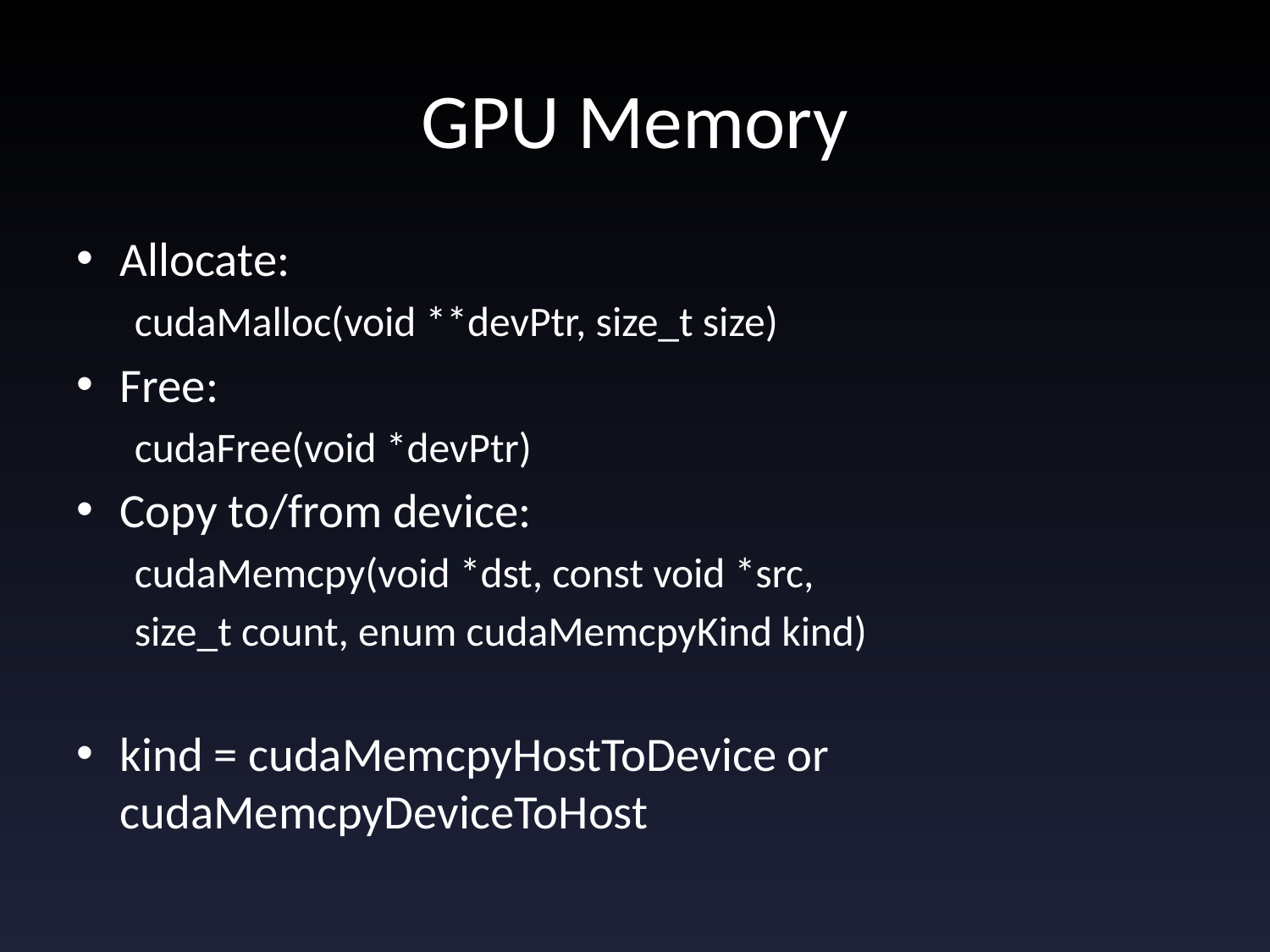

# GPU Memory
Allocate:
cudaMalloc(void **devPtr, size_t size)
Free:
cudaFree(void *devPtr)
Copy to/from device:
cudaMemcpy(void *dst, const void *src,
size_t count, enum cudaMemcpyKind kind)

kind = cudaMemcpyHostToDevice or cudaMemcpyDeviceToHost